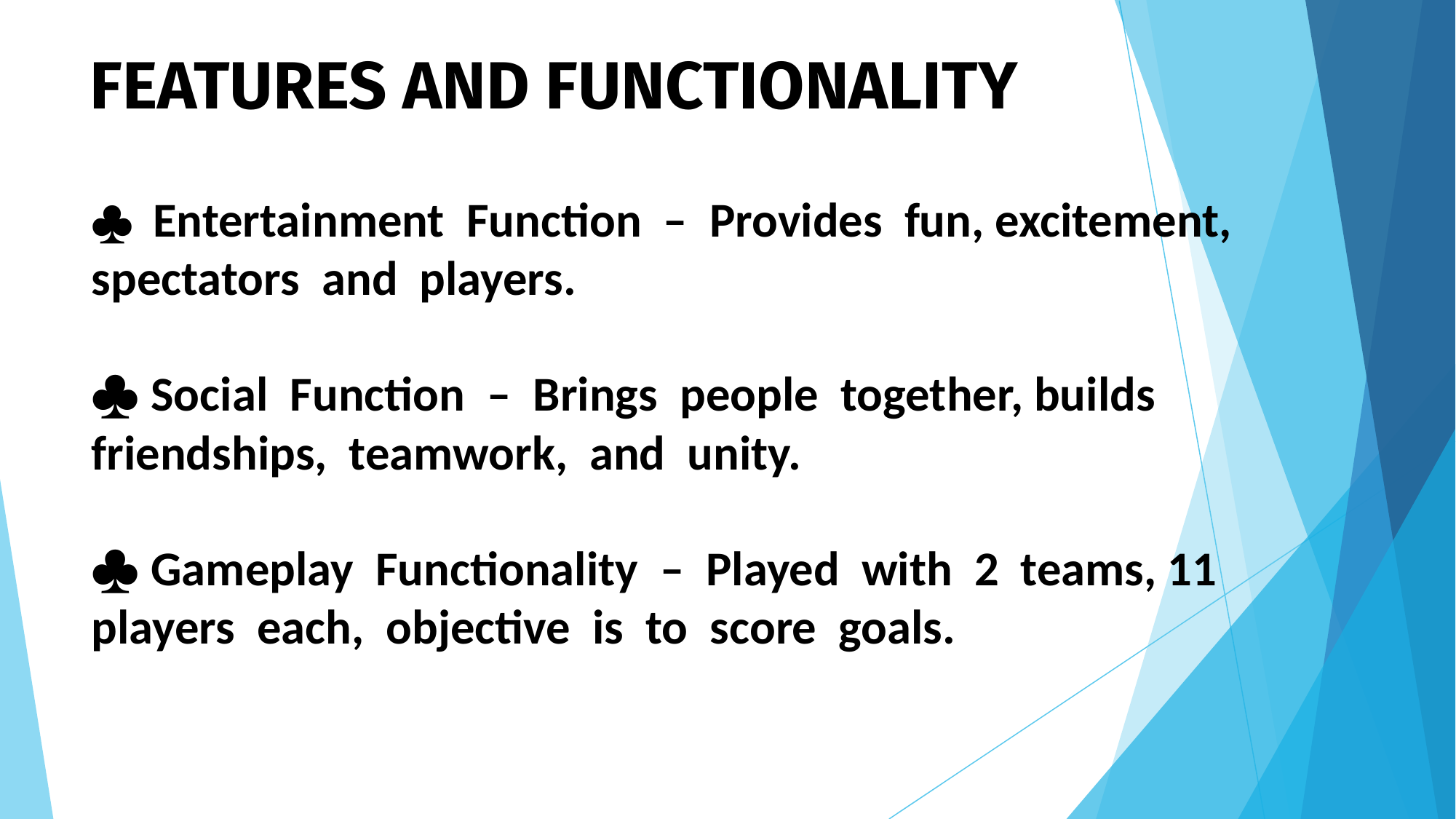

# FEATURES AND FUNCTIONALITY
♣  Entertainment  Function  –  Provides  fun, excitement,  spectators  and  players.

♣ Social  Function  –  Brings  people  together, builds  friendships,  teamwork,  and  unity.

♣ Gameplay  Functionality  –  Played  with  2  teams, 11  players  each,  objective  is  to  score  goals.